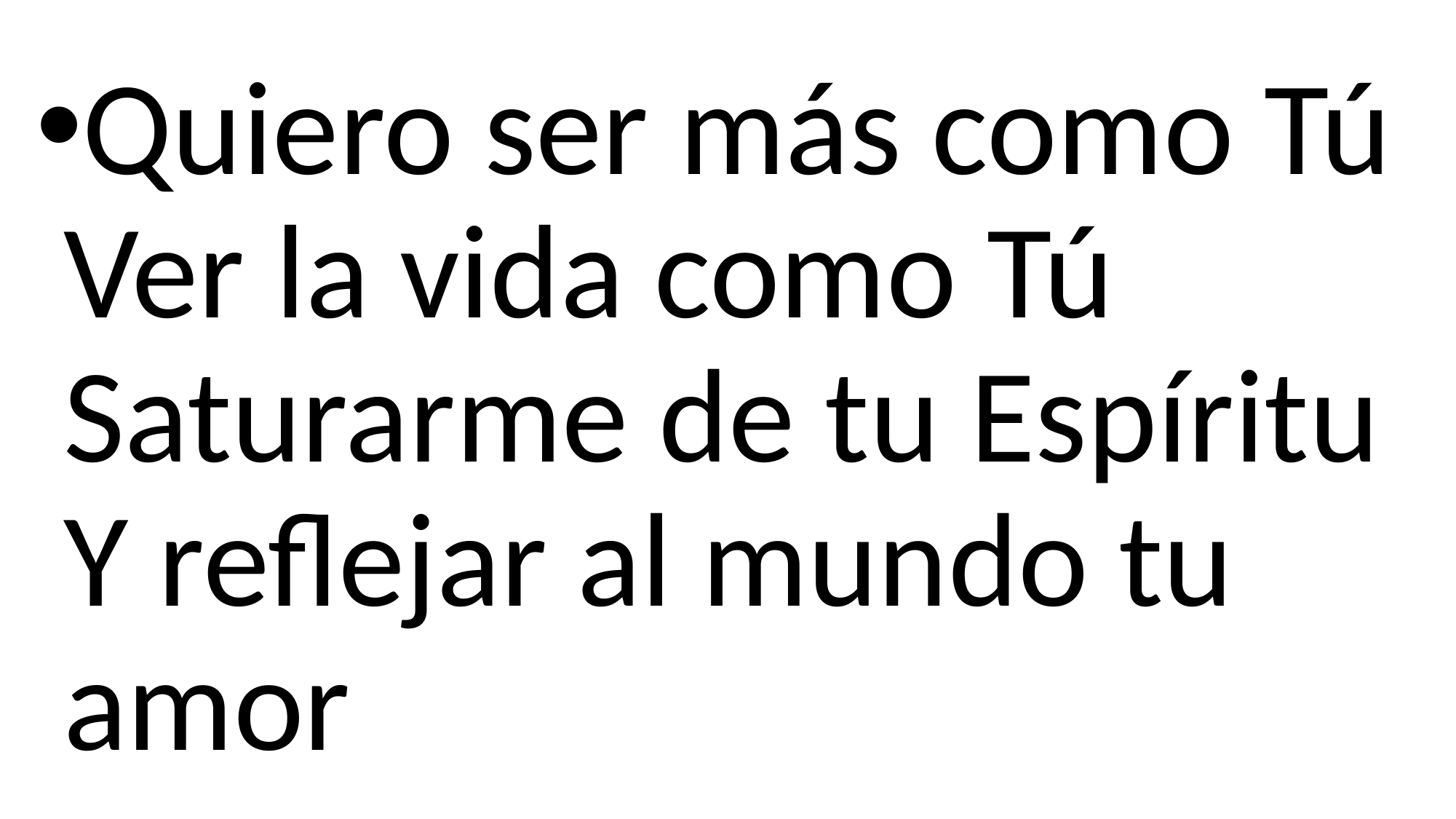

Quiero ser más como Tú
Ver la vida como Tú
Saturarme de tu Espíritu
Y reflejar al mundo tu amor